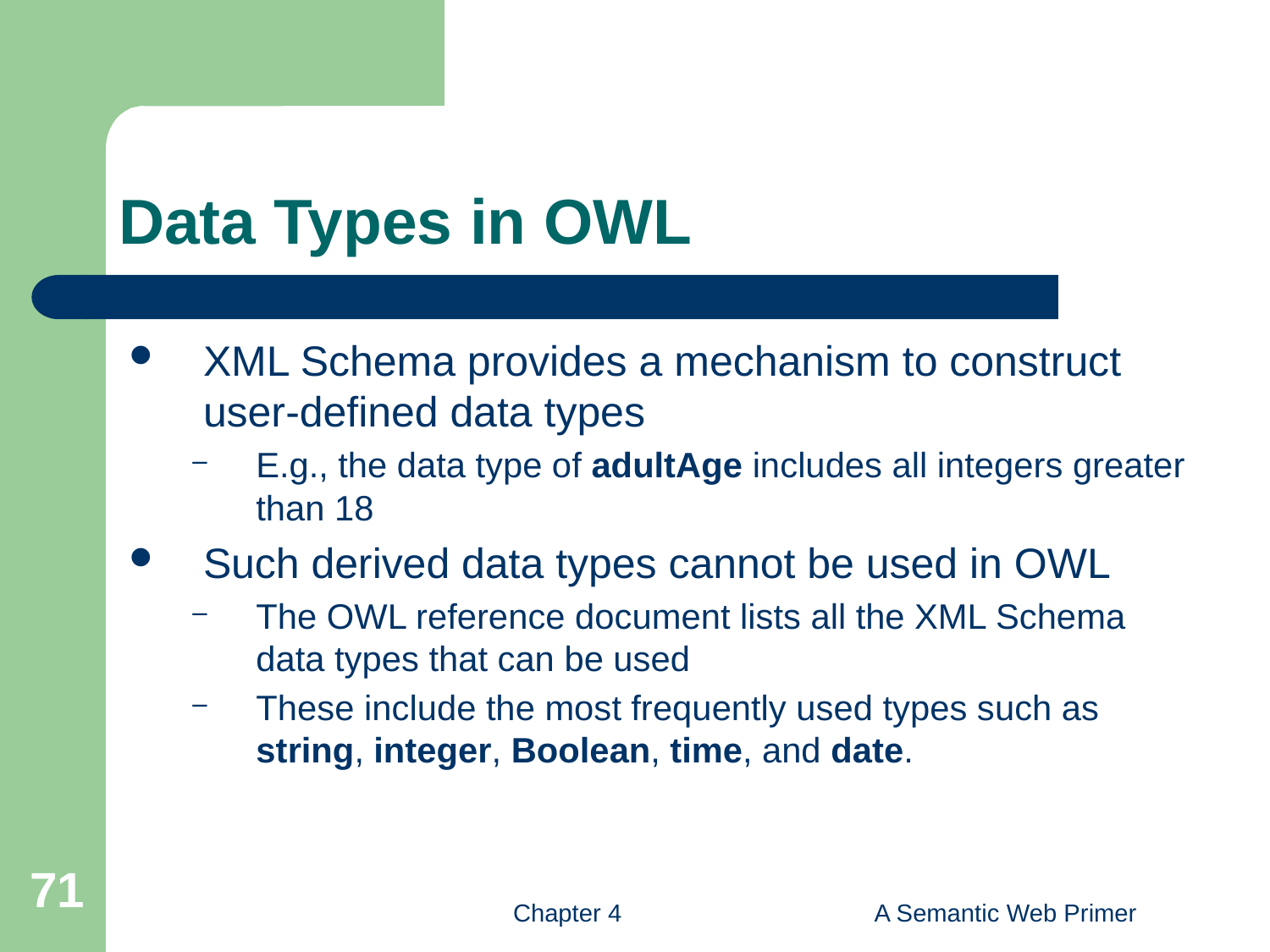

# Data Types in OWL
XML Schema provides a mechanism to construct user-defined data types
E.g., the data type of adultAge includes all integers greater than 18
Such derived data types cannot be used in OWL
The OWL reference document lists all the XML Schema data types that can be used
These include the most frequently used types such as string, integer, Boolean, time, and date.
71
Chapter 4
A Semantic Web Primer